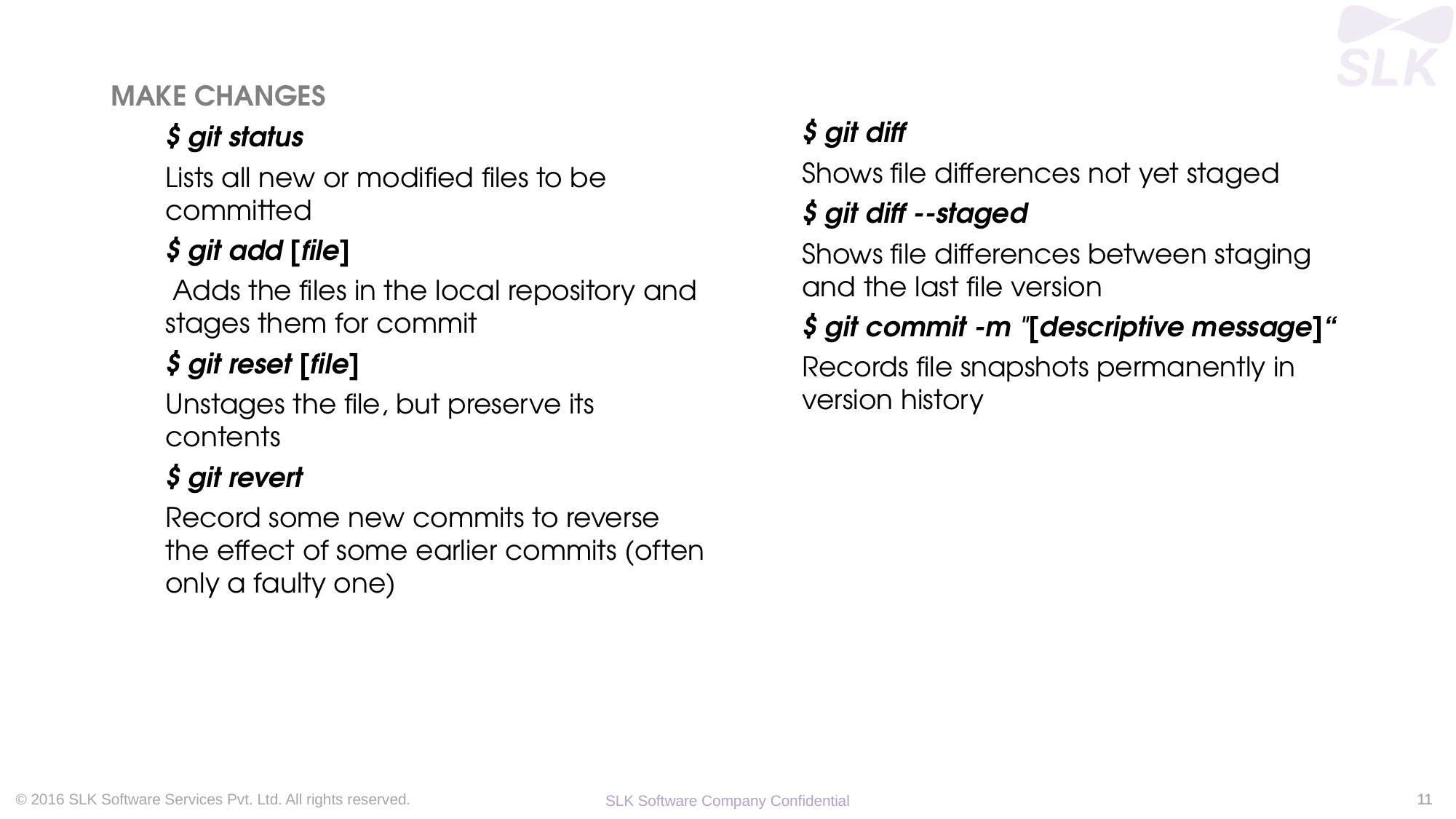

MAKE CHANGES
$ git status
Lists all new or modified files to be committed
$ git add [file]
 Adds the files in the local repository and stages them for commit
$ git reset [file]
Unstages the file, but preserve its contents
$ git revert
Record some new commits to reverse the effect of some earlier commits (often only a faulty one)

$ git diff
Shows file differences not yet staged
$ git diff --staged
Shows file differences between staging and the last file version
$ git commit -m "[descriptive message]“
Records file snapshots permanently in version history